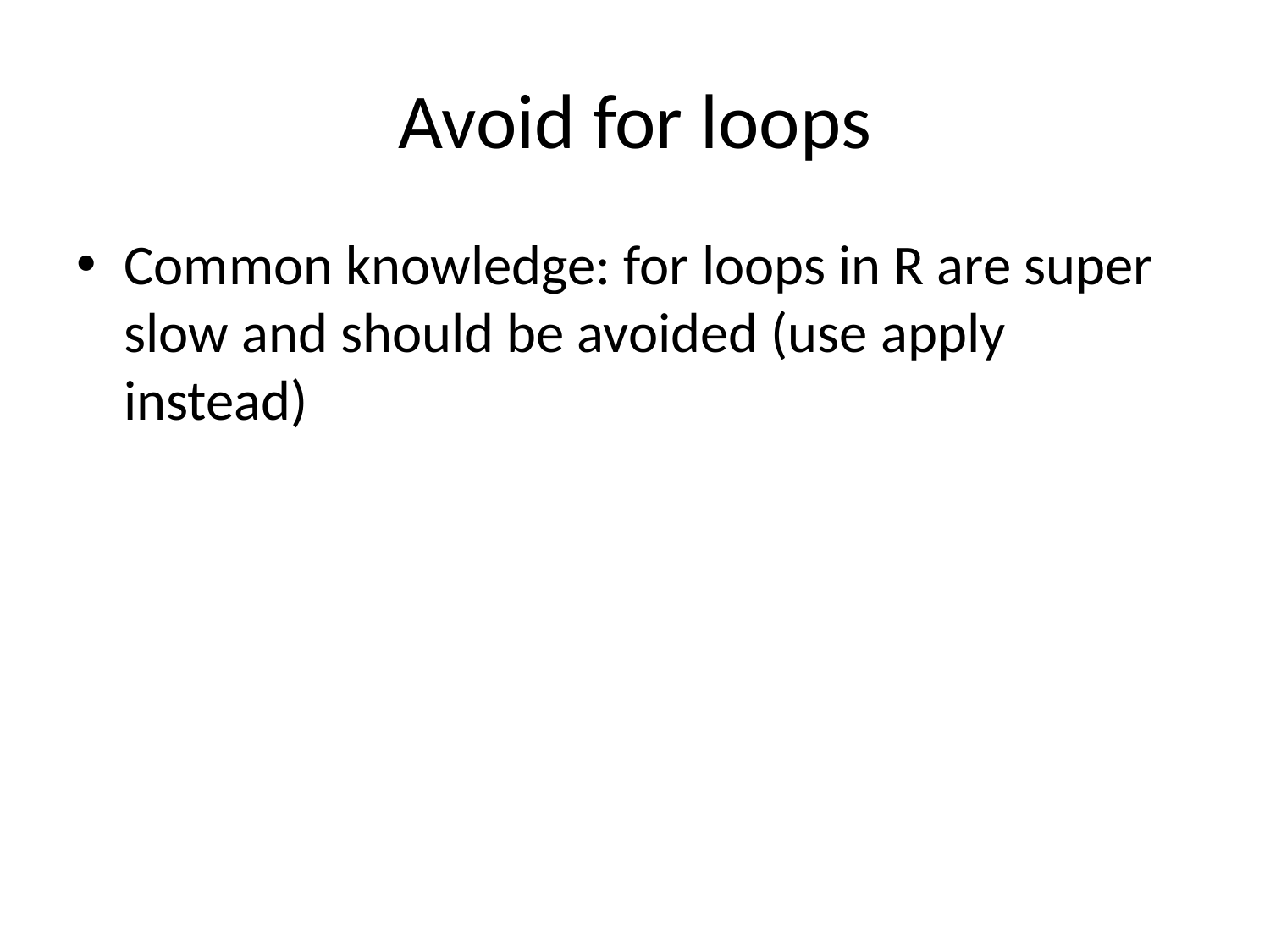

# Avoid for loops
Common knowledge: for loops in R are super slow and should be avoided (use apply instead)